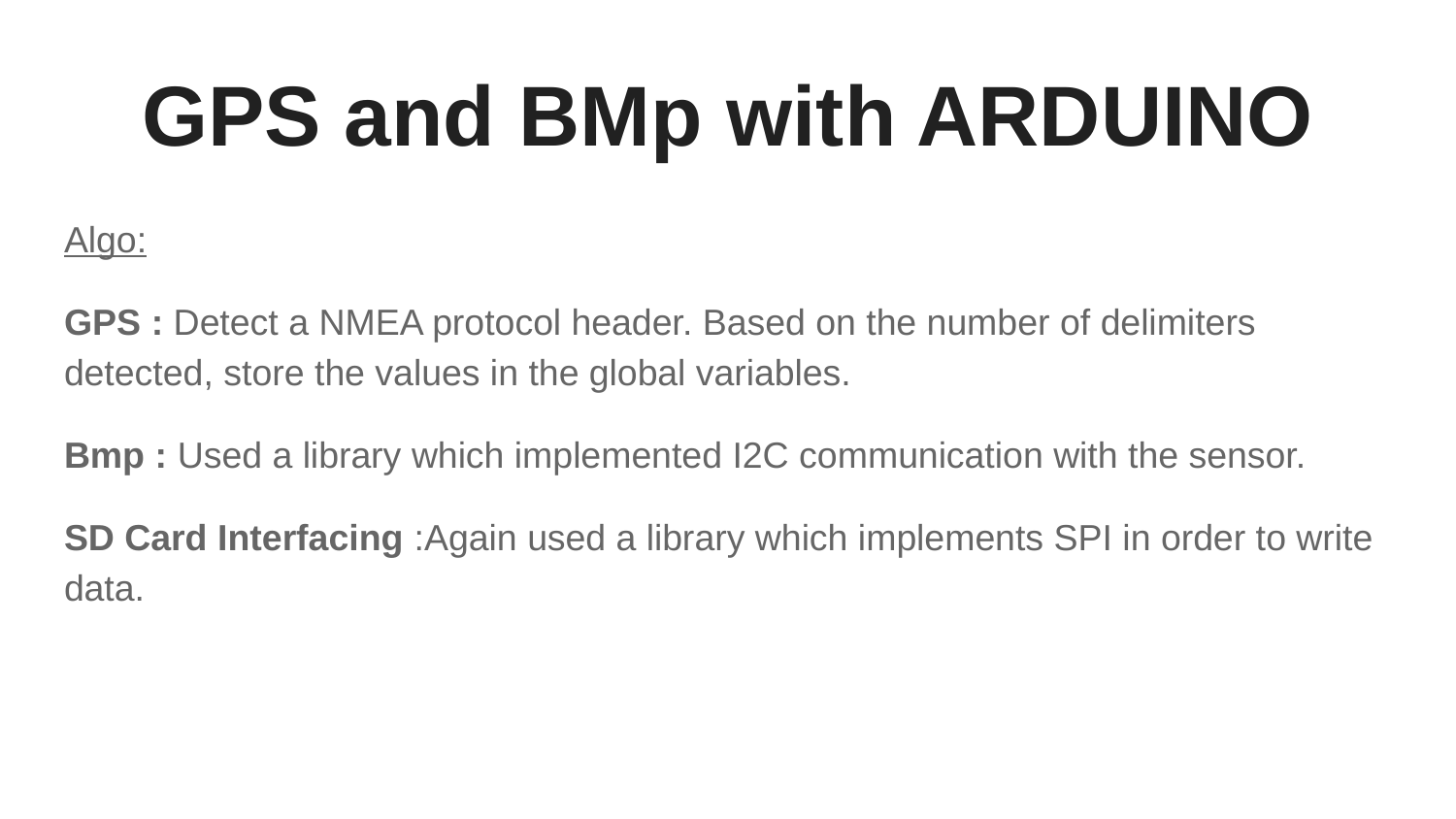

# GPS and BMp with ARDUINO
Algo:
GPS : Detect a NMEA protocol header. Based on the number of delimiters detected, store the values in the global variables.
Bmp : Used a library which implemented I2C communication with the sensor.
SD Card Interfacing :Again used a library which implements SPI in order to write data.